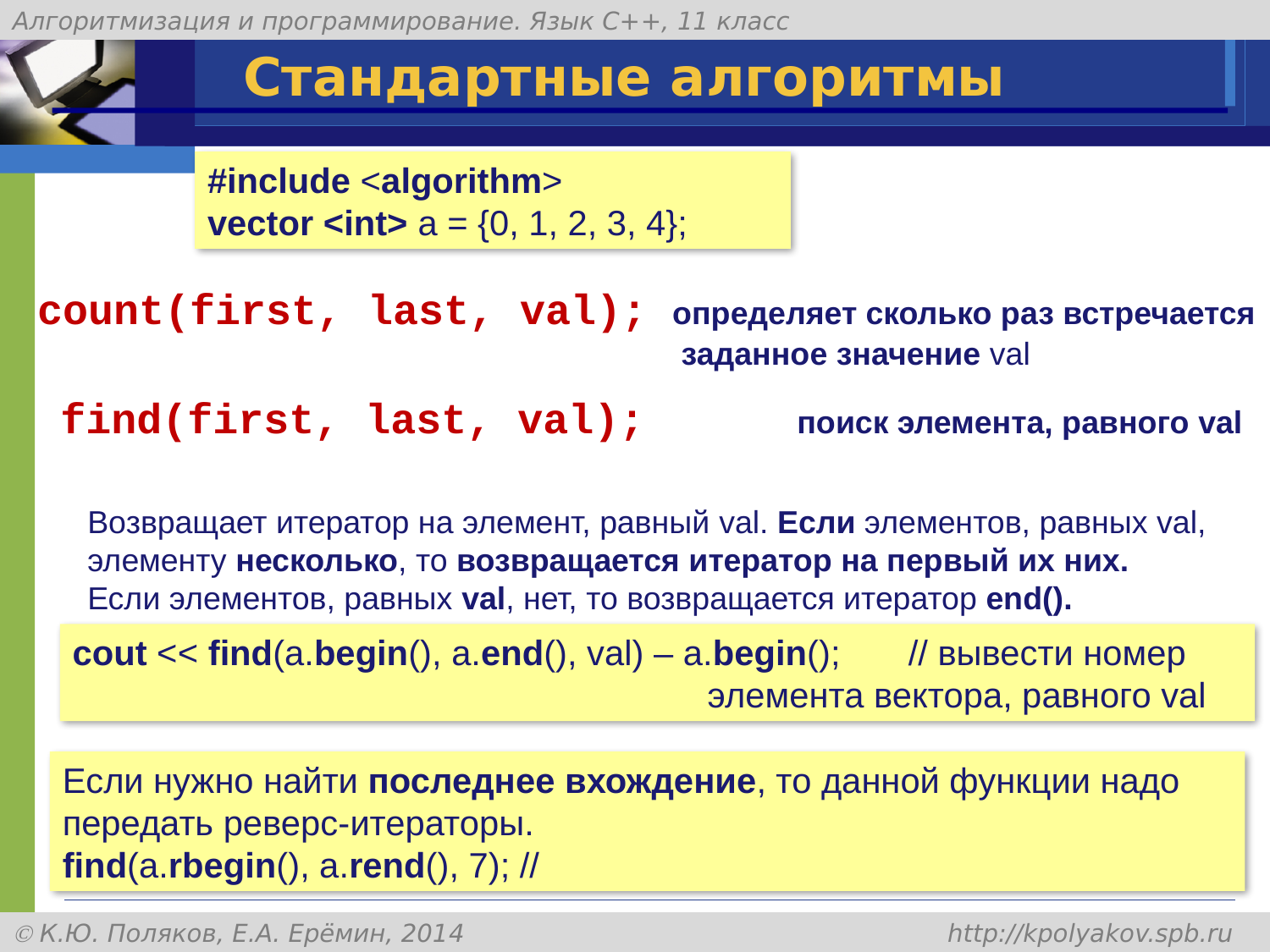

# Стандартные алгоритмы
#include <algorithm>
vector <int> a = {0, 1, 2, 3, 4};
count(first, last, val); определяет сколько раз встречается 					 заданное значение val
find(first, last, val);      поиск элемента, равного val
Возвращает итератор на элемент, равный val. Если элементов, равных val, элементу несколько, то возвращается итератор на первый их них.
Если элементов, равных val, нет, то возвращается итератор end().
cout << find(a.begin(), a.end(), val) – a.begin();       // вывести номер 						элемента вектора, равного val
Если нужно найти последнее вхождение, то данной функции надо передать реверс-итераторы.
find(a.rbegin(), a.rend(), 7); //